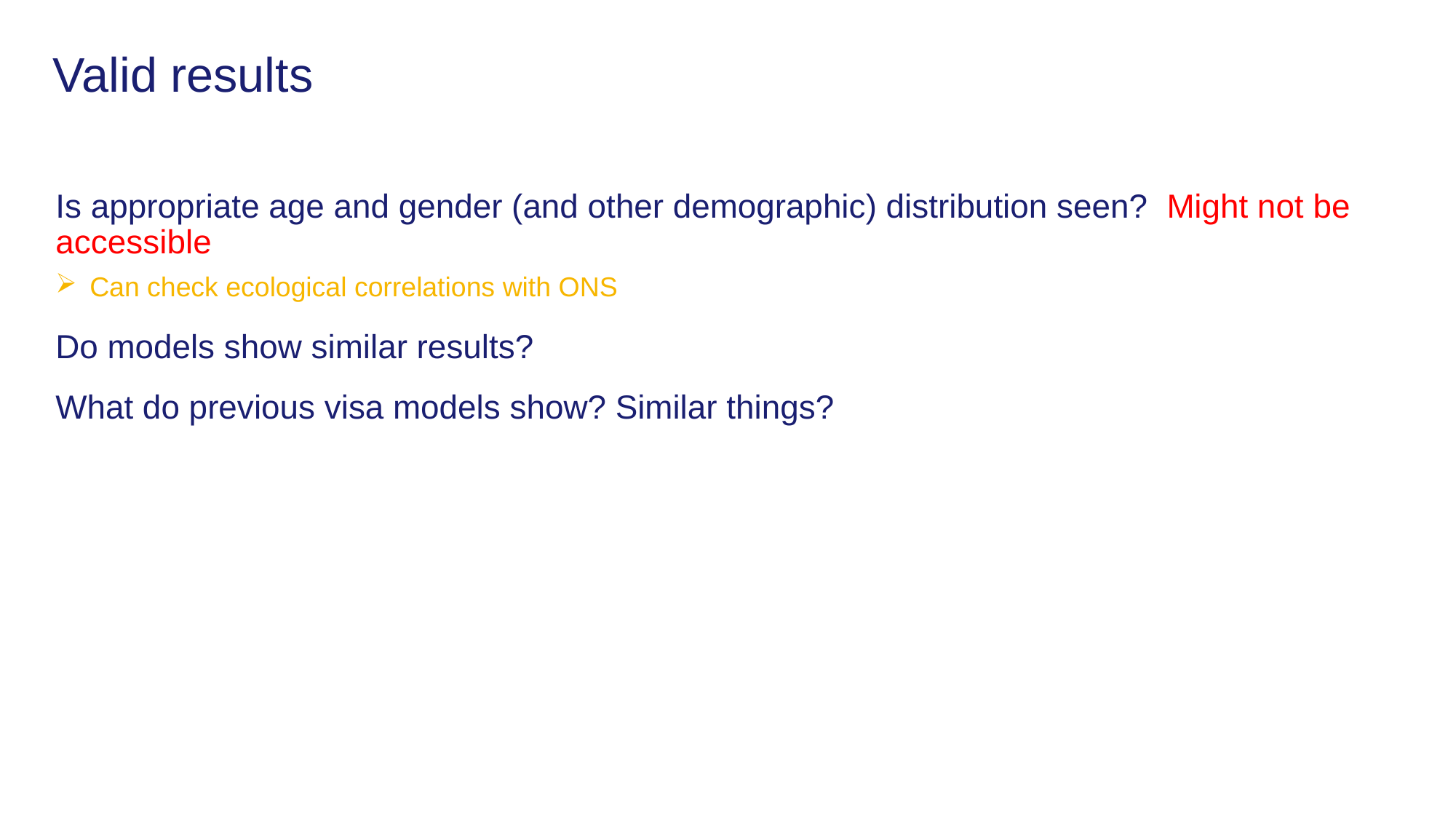

# Valid results
Is appropriate age and gender (and other demographic) distribution seen?  Might not be accessible
Can check ecological correlations with ONS
Do models show similar results?
What do previous visa models show? Similar things?